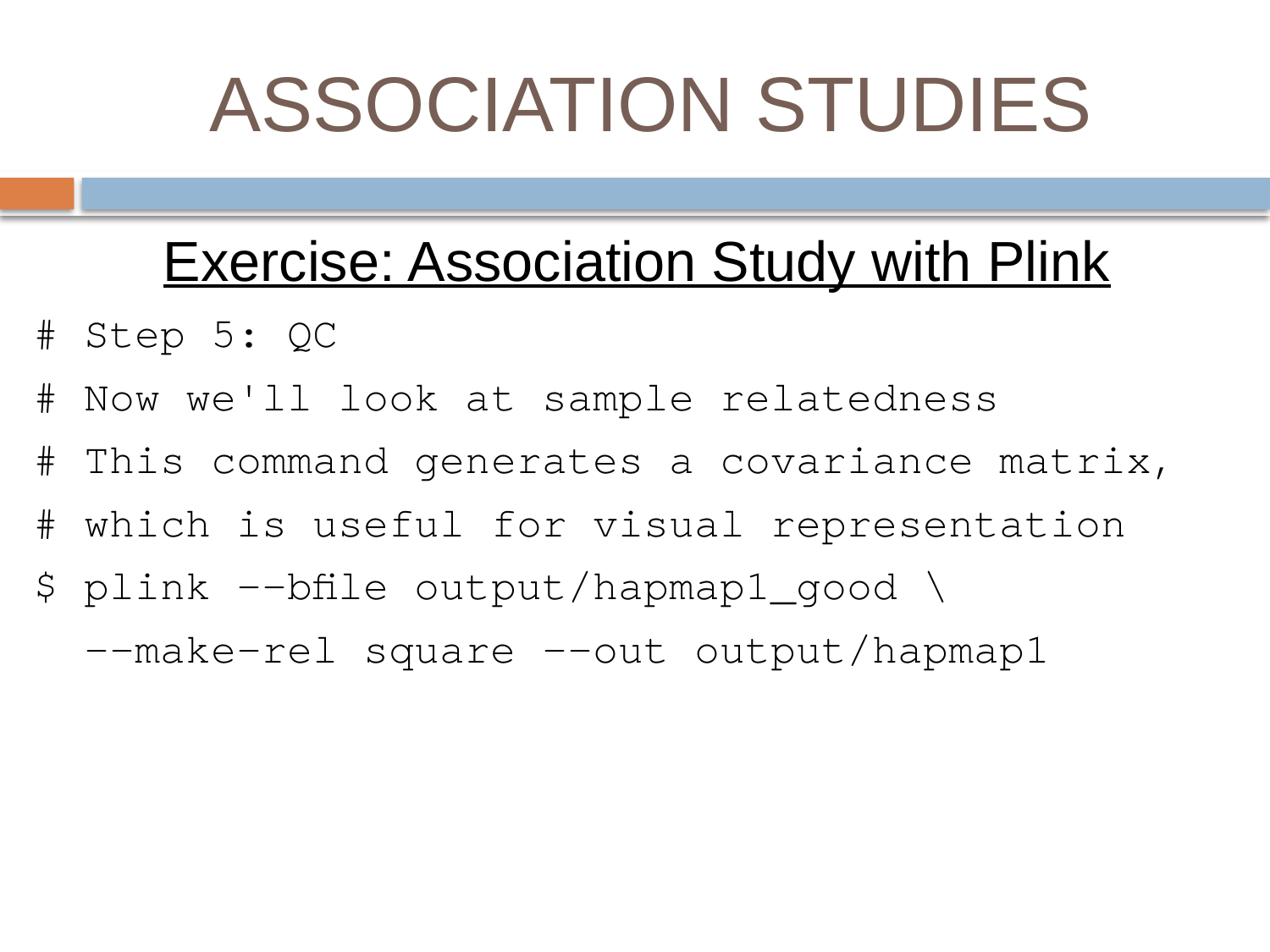

# ASSOCIATION STUDIES
Exercise: Association Study with Plink
# Step 5: QC
# Now we'll look at sample relatedness
# This command generates a covariance matrix,
# which is useful for visual representation
$ plink --bfile output/hapmap1_good \
  --make-rel square --out output/hapmap1